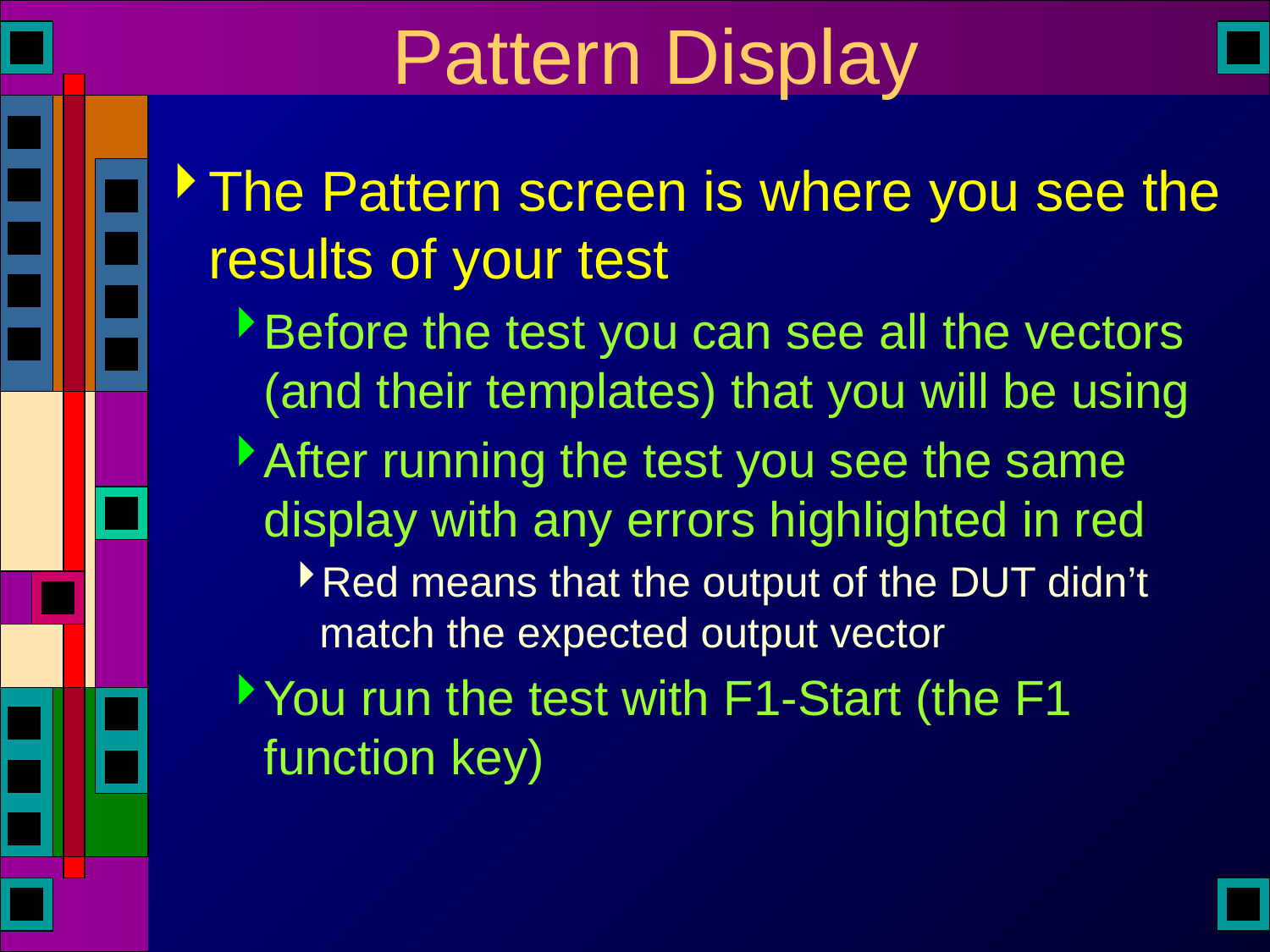

# Pattern Display
The Pattern screen is where you see the results of your test
Before the test you can see all the vectors (and their templates) that you will be using
After running the test you see the same display with any errors highlighted in red
Red means that the output of the DUT didn’t match the expected output vector
You run the test with F1-Start (the F1 function key)